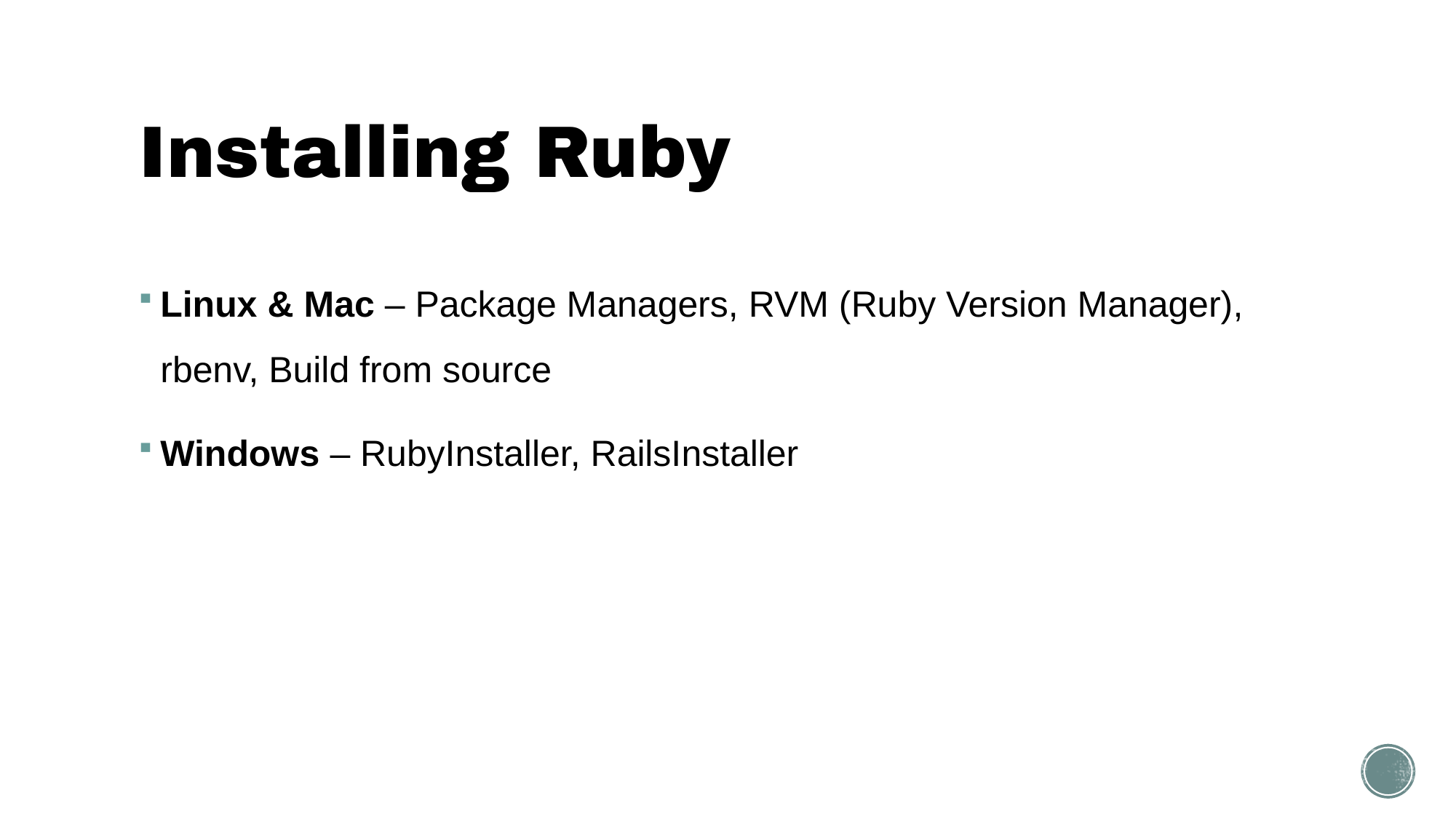

# Installing Ruby
Linux & Mac – Package Managers, RVM (Ruby Version Manager), rbenv, Build from source
Windows – RubyInstaller, RailsInstaller